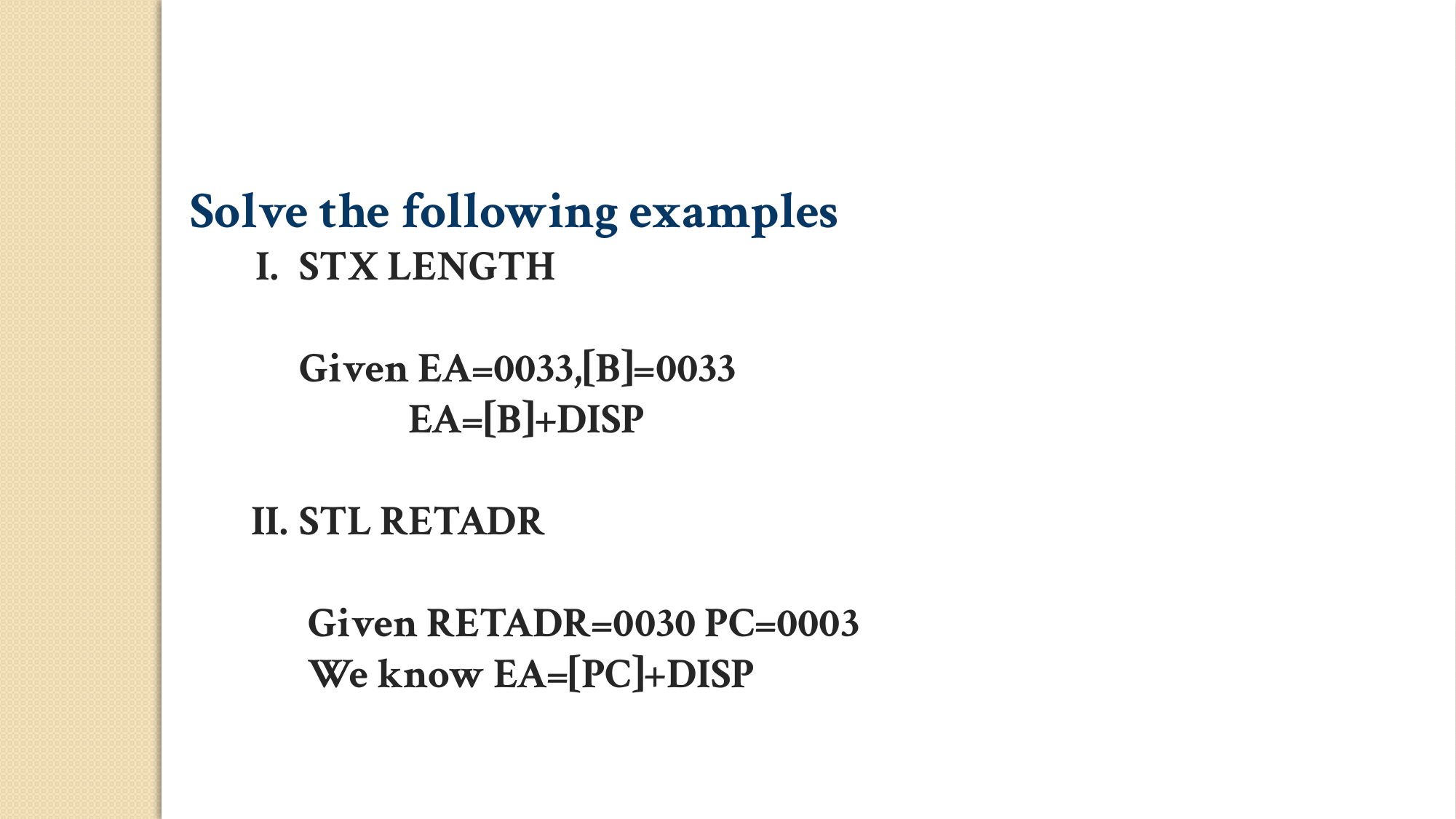

Solve the following examples
STX LENGTH

Given EA=0033,[B]=0033
		EA=[B]+DISP

STL RETADR

 Given RETADR=0030 PC=0003
 We know EA=[PC]+DISP